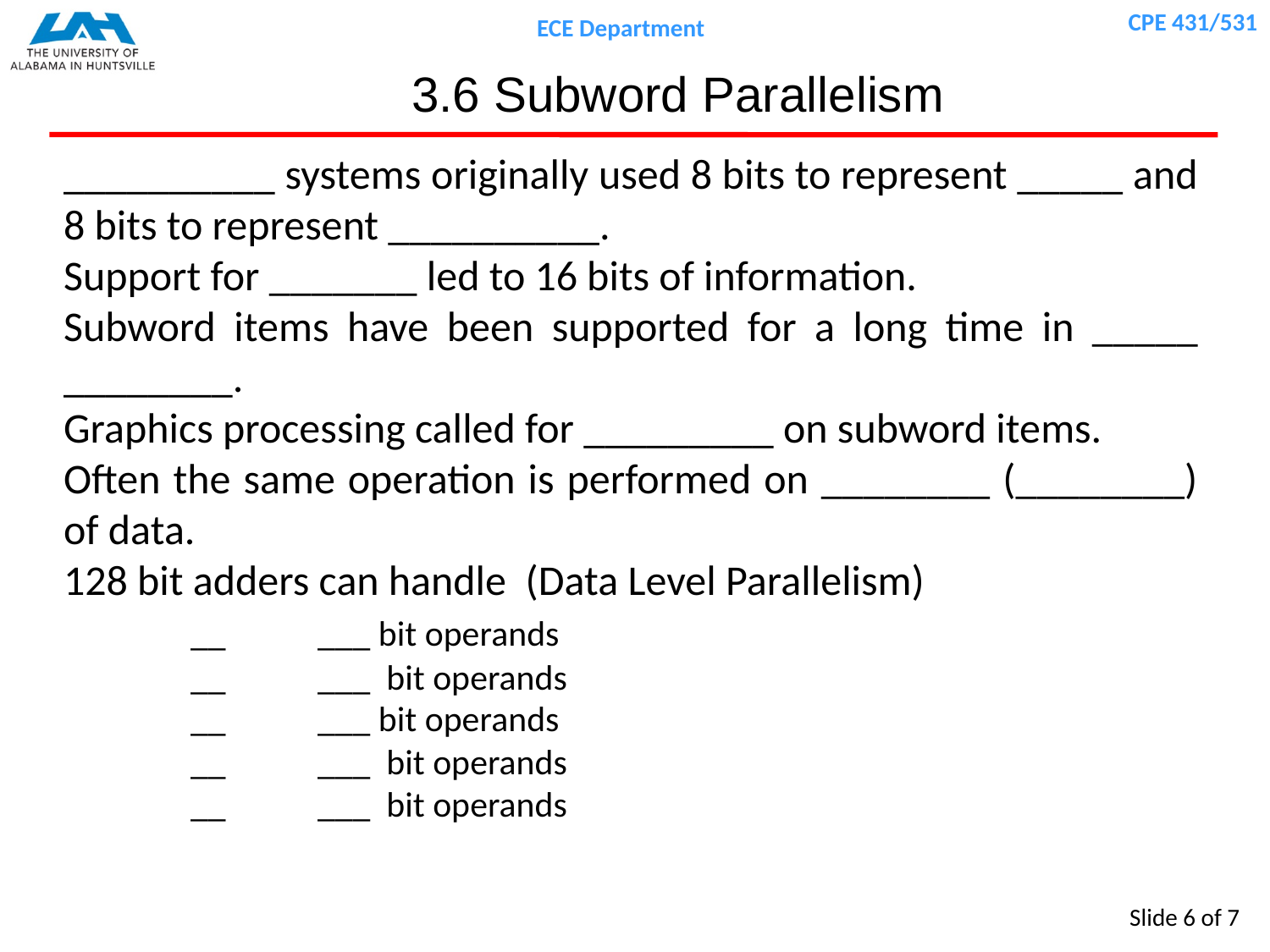

# 3.6 Subword Parallelism
__________ systems originally used 8 bits to represent _____ and 8 bits to represent __________.
Support for _______ led to 16 bits of information.
Subword items have been supported for a long time in _____ ________.
Graphics processing called for _________ on subword items.
Often the same operation is performed on ________ (________) of data.
128 bit adders can handle  (Data Level Parallelism)
	__	___ bit operands
	__ 	___  bit operands
	__	___ bit operands
	__	___  bit operands
	__ 	___  bit operands